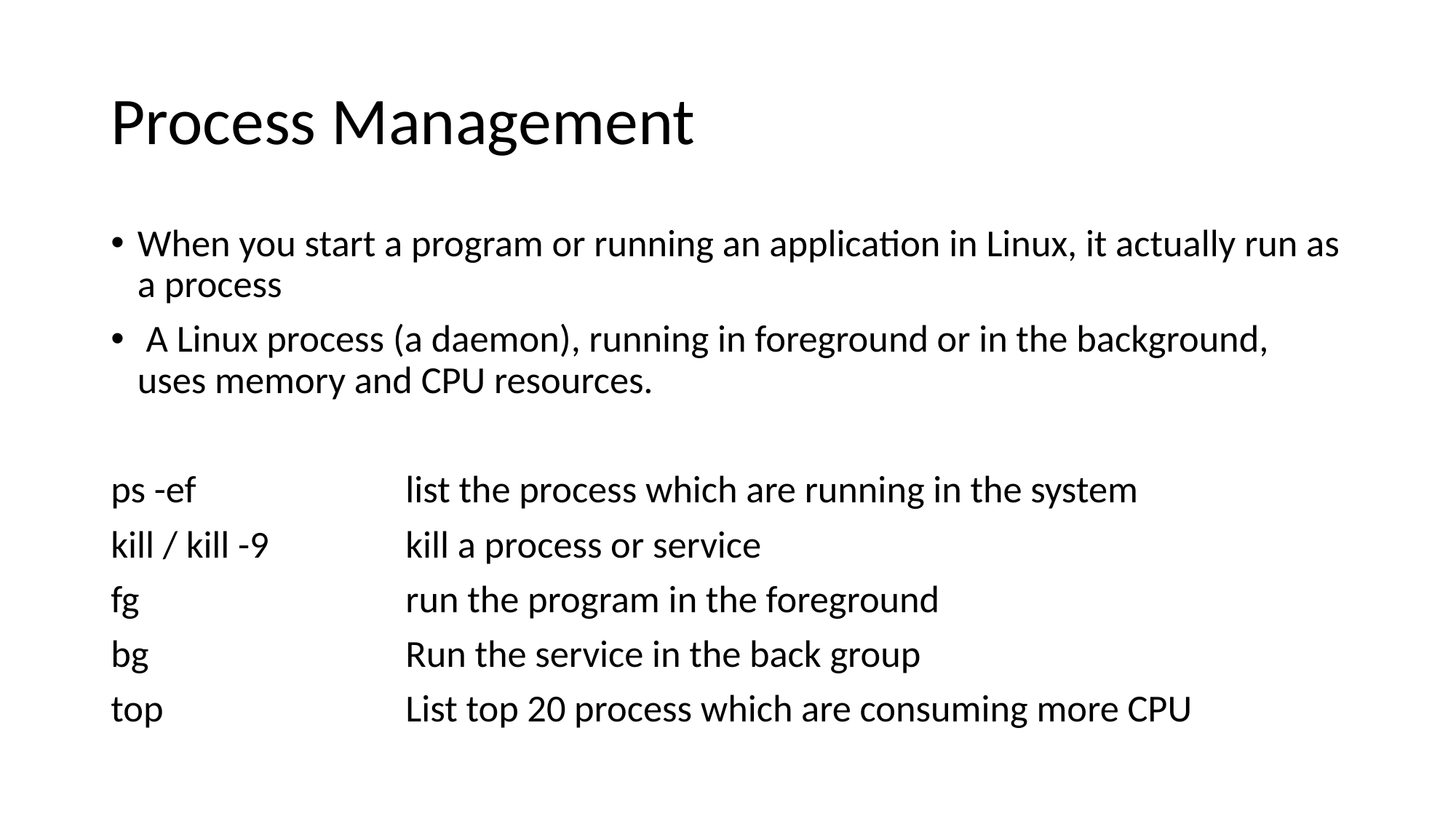

# Process Management
When you start a program or running an application in Linux, it actually run as a process
 A Linux process (a daemon), running in foreground or in the background, uses memory and CPU resources.

ps -ef 			list the process which are running in the system
kill / kill -9 		kill a process or service
fg 			run the program in the foreground
bg 			Run the service in the back group
top 			List top 20 process which are consuming more CPU